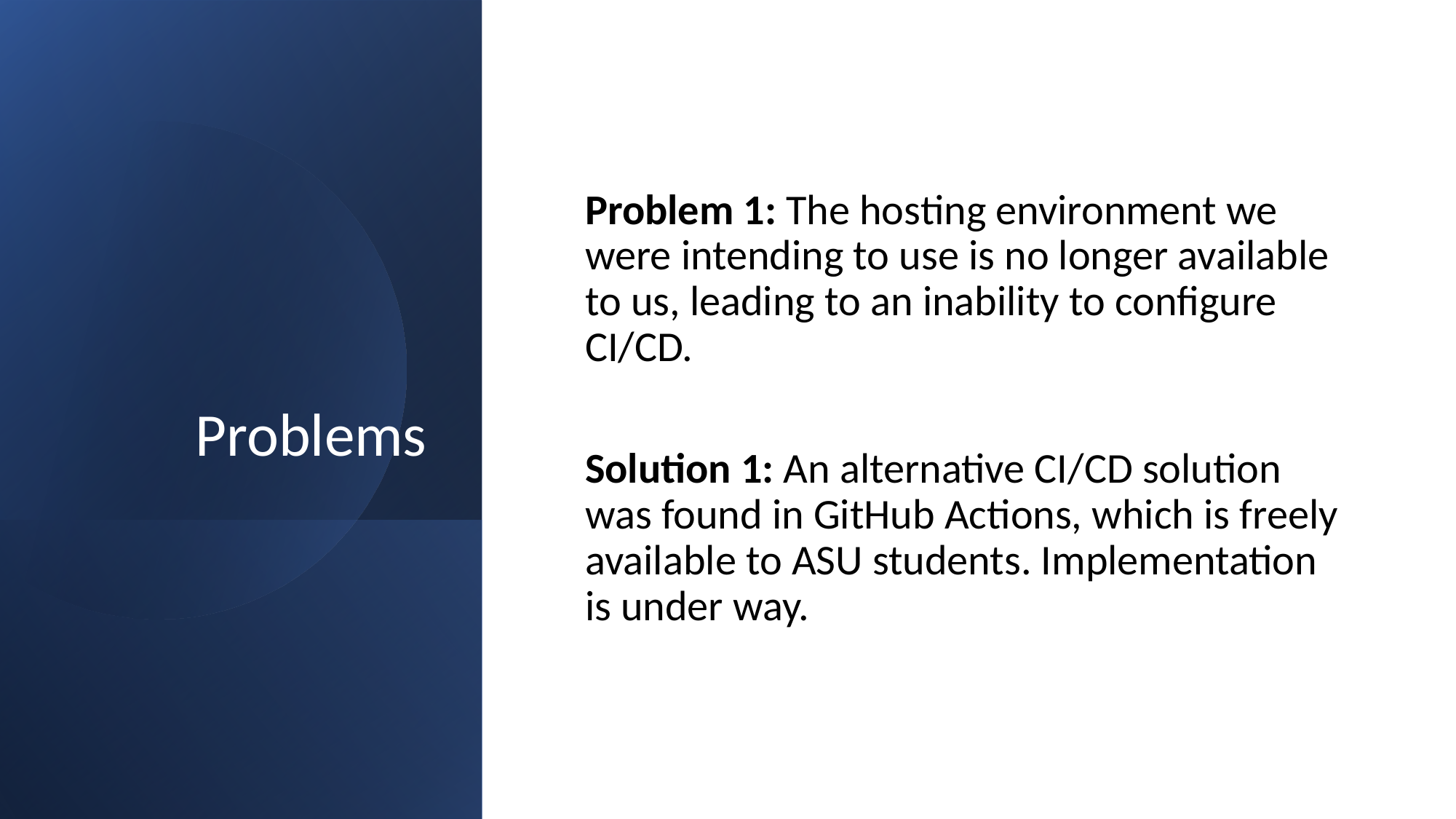

# Problems
Problem 1: The hosting environment we were intending to use is no longer available to us, leading to an inability to configure CI/CD.

Solution 1: An alternative CI/CD solution was found in GitHub Actions, which is freely available to ASU students. Implementation is under way.